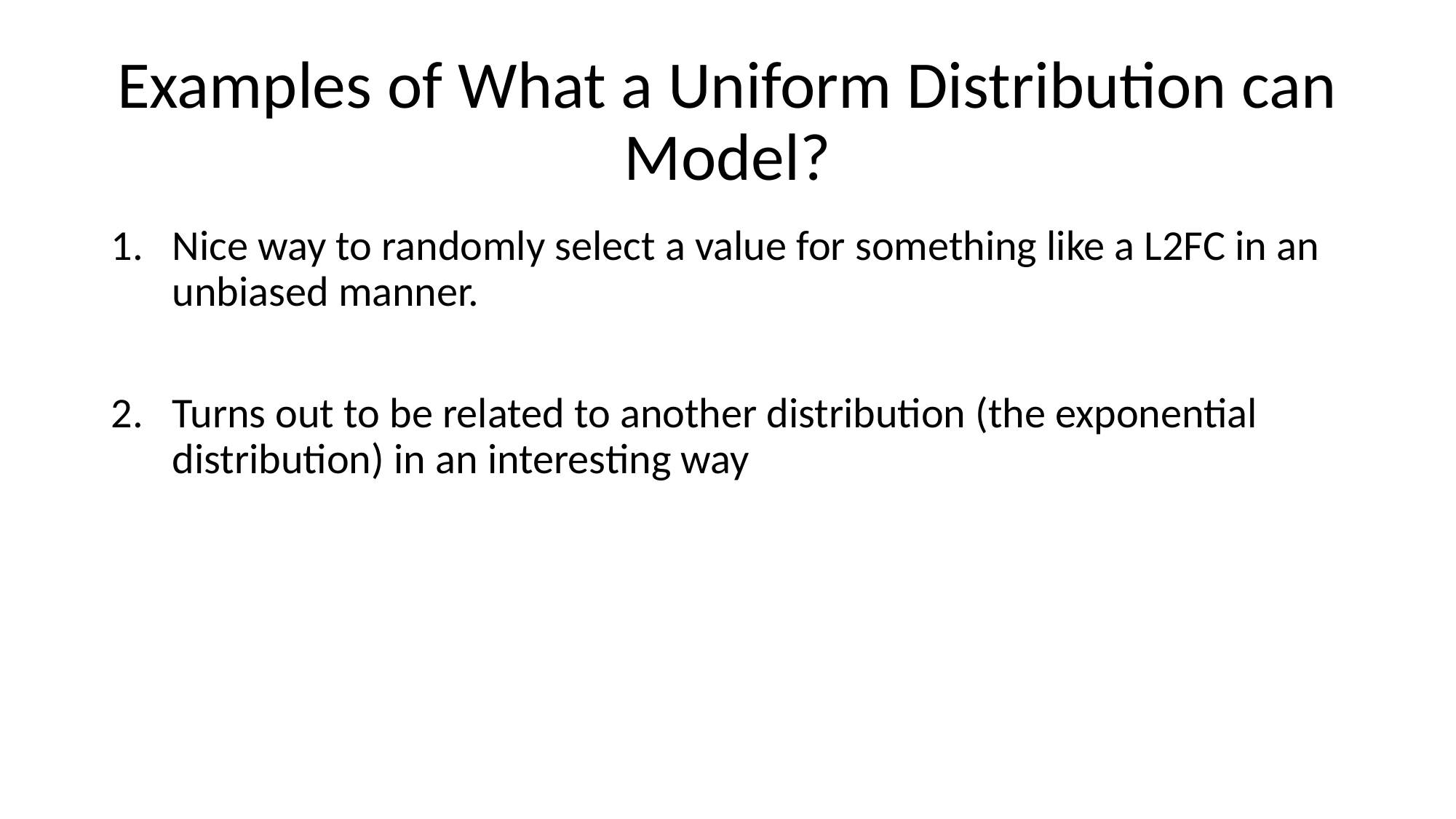

# Examples of What a Uniform Distribution can Model?
Nice way to randomly select a value for something like a L2FC in an unbiased manner.

Turns out to be related to another distribution (the exponential distribution) in an interesting way